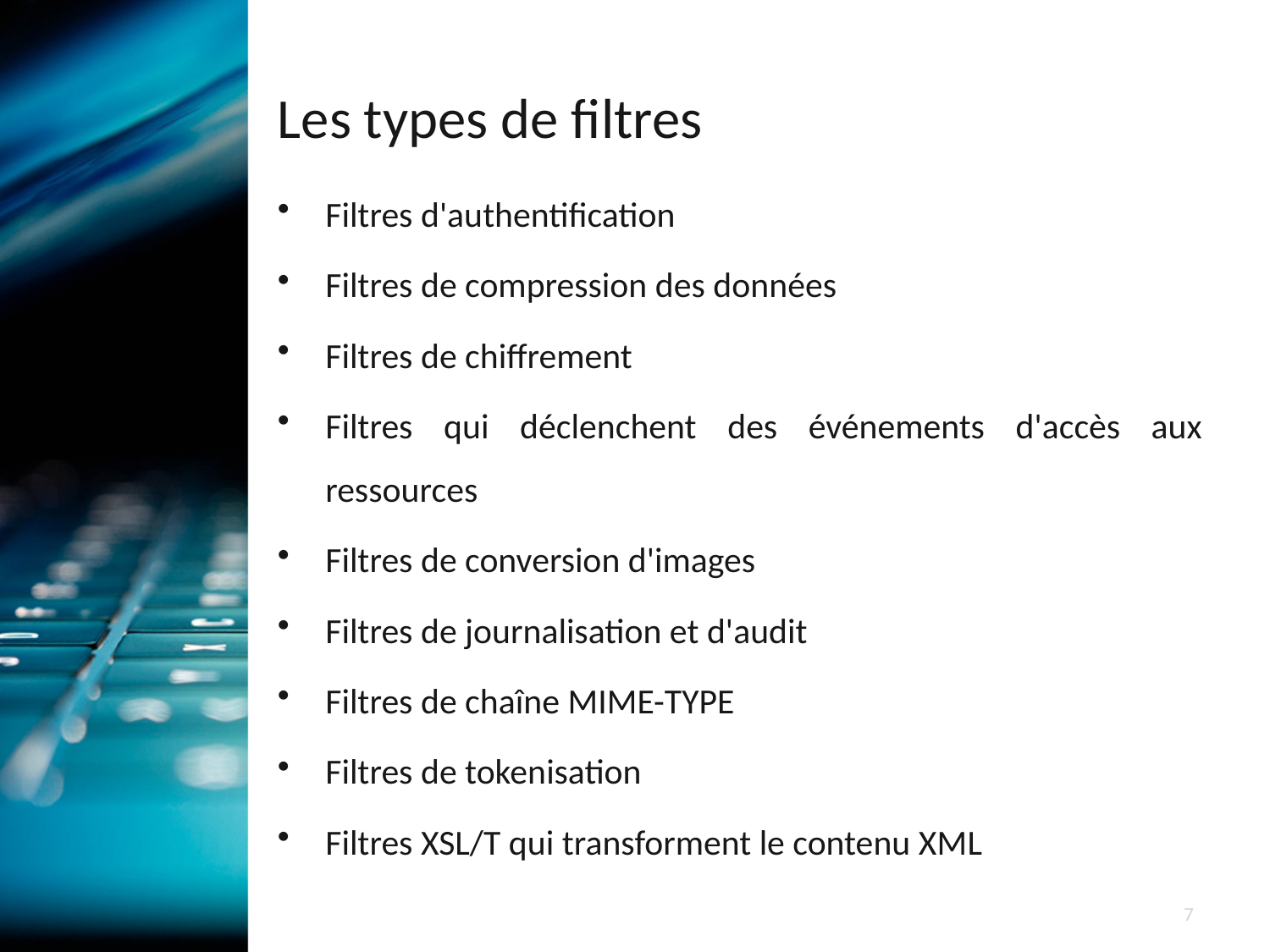

Les types de filtres
Filtres d'authentification
Filtres de compression des données
Filtres de chiffrement
Filtres qui déclenchent des événements d'accès aux ressources
Filtres de conversion d'images
Filtres de journalisation et d'audit
Filtres de chaîne MIME-TYPE
Filtres de tokenisation
Filtres XSL/T qui transforment le contenu XML
7